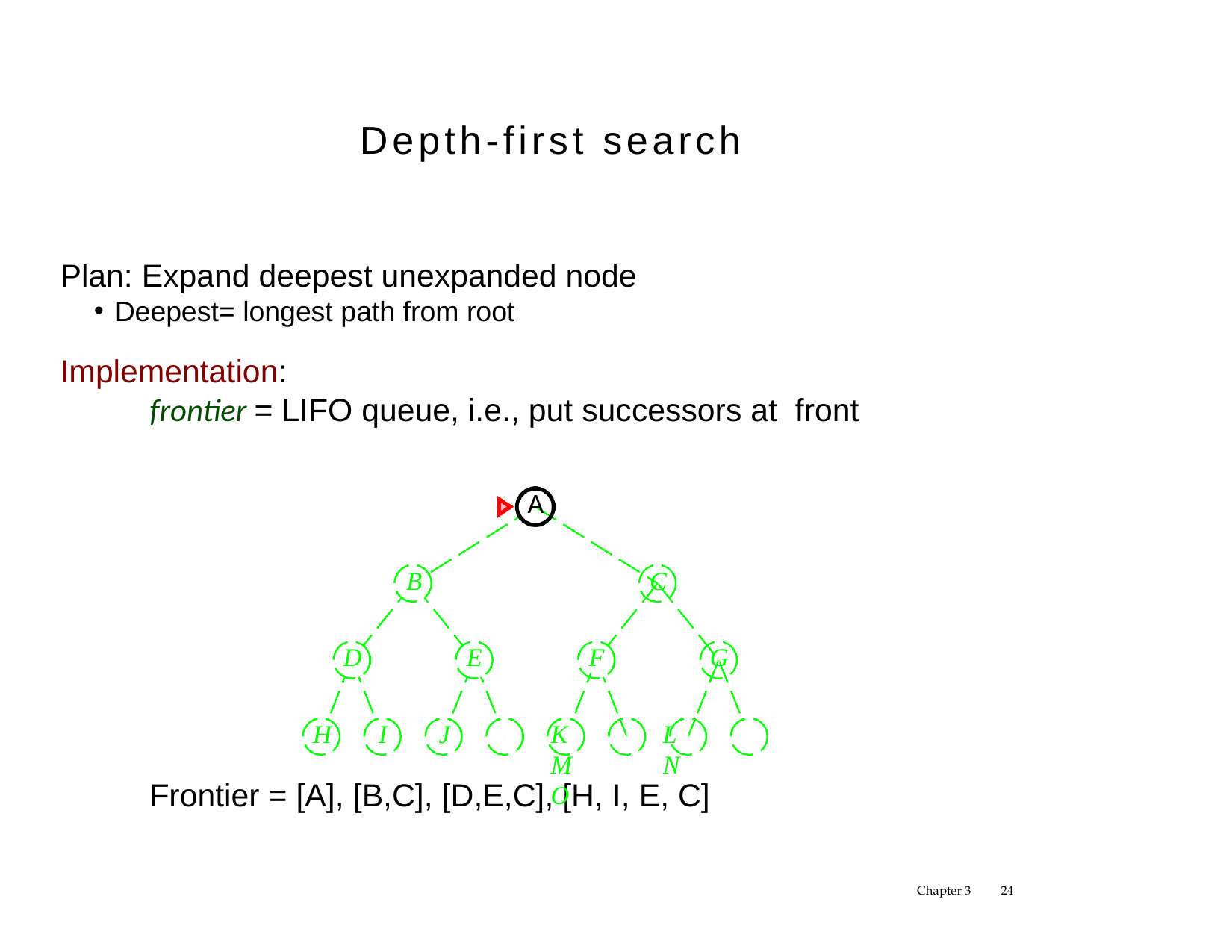

Depth-first search
Plan: Expand deepest unexpanded node
Deepest= longest path from root
Implementation:
frontier = LIFO queue, i.e., put successors at  front

Frontier = [A], [B,C], [D,E,C], [H, I, E, C]
A

B
C
D
E
F
G
H
I
J	K	L	M	N	O
Chapter 3
24